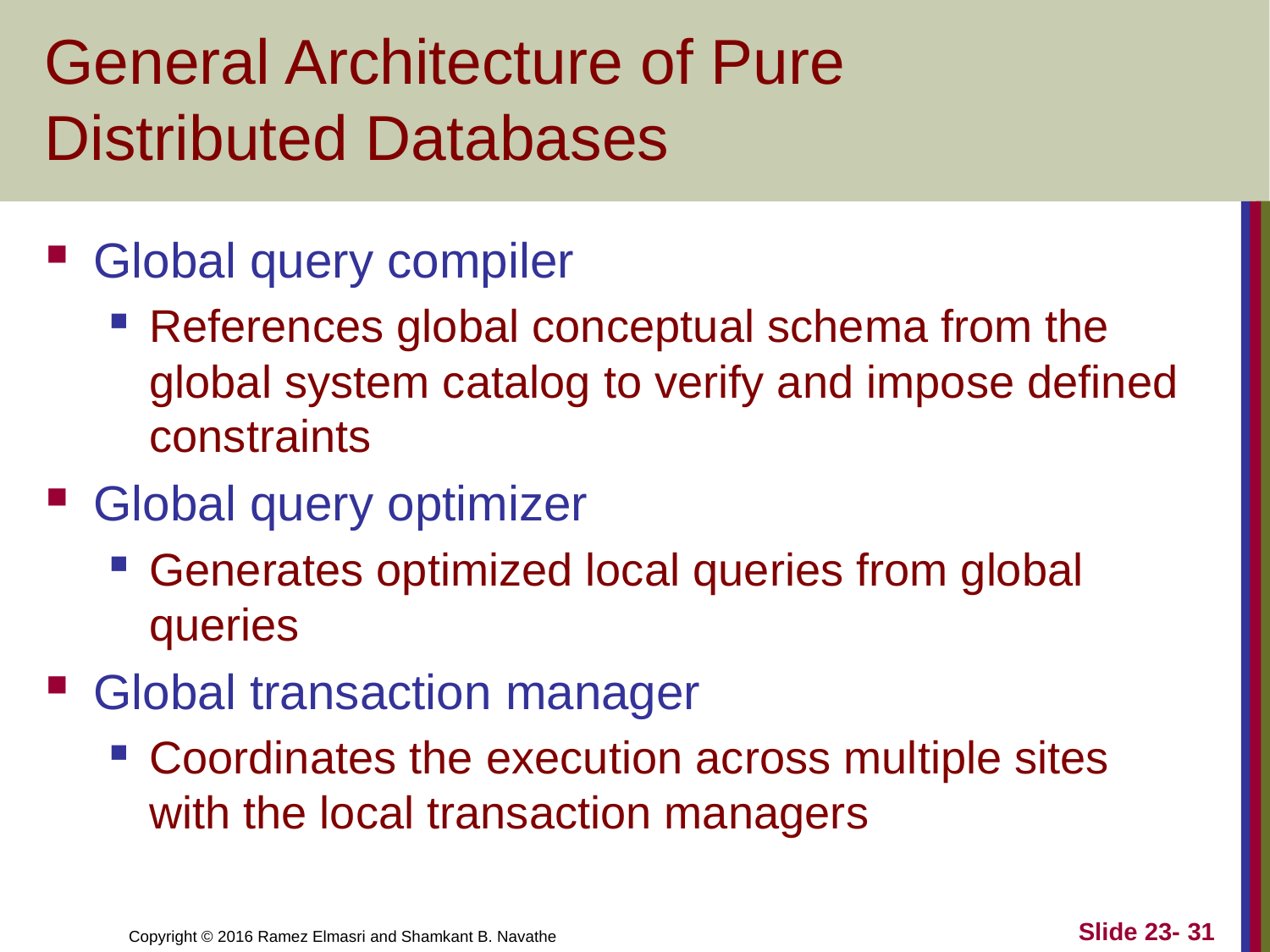

# General Architecture of Pure Distributed Databases
Global query compiler
References global conceptual schema from the global system catalog to verify and impose defined constraints
Global query optimizer
Generates optimized local queries from global queries
Global transaction manager
Coordinates the execution across multiple sites with the local transaction managers
Slide 23- 31